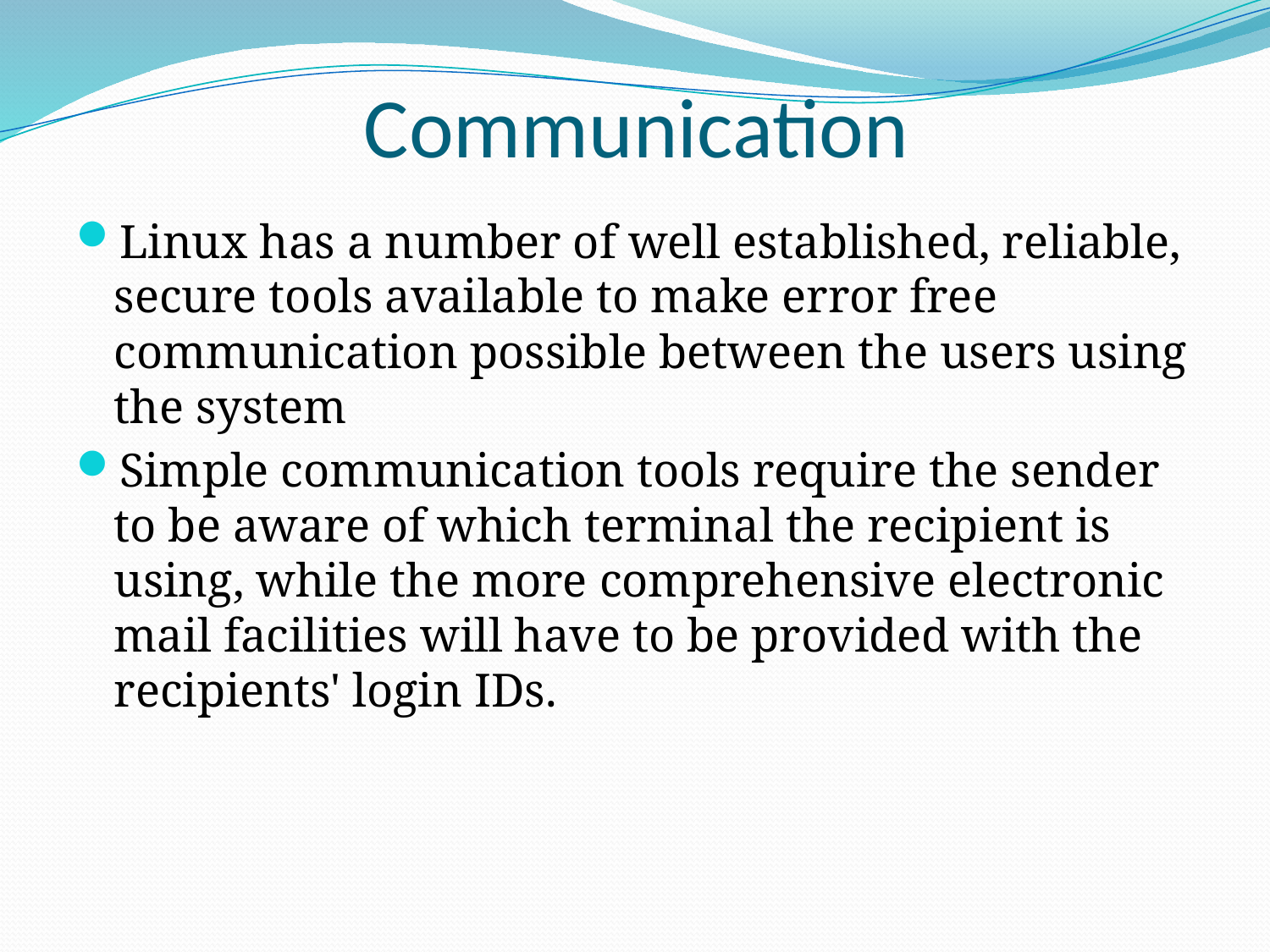

# Communication
Linux has a number of well established, reliable, secure tools available to make error free communication possible between the users using the system
Simple communication tools require the sender to be aware of which terminal the recipient is using, while the more comprehensive electronic mail facilities will have to be provided with the recipients' login IDs.